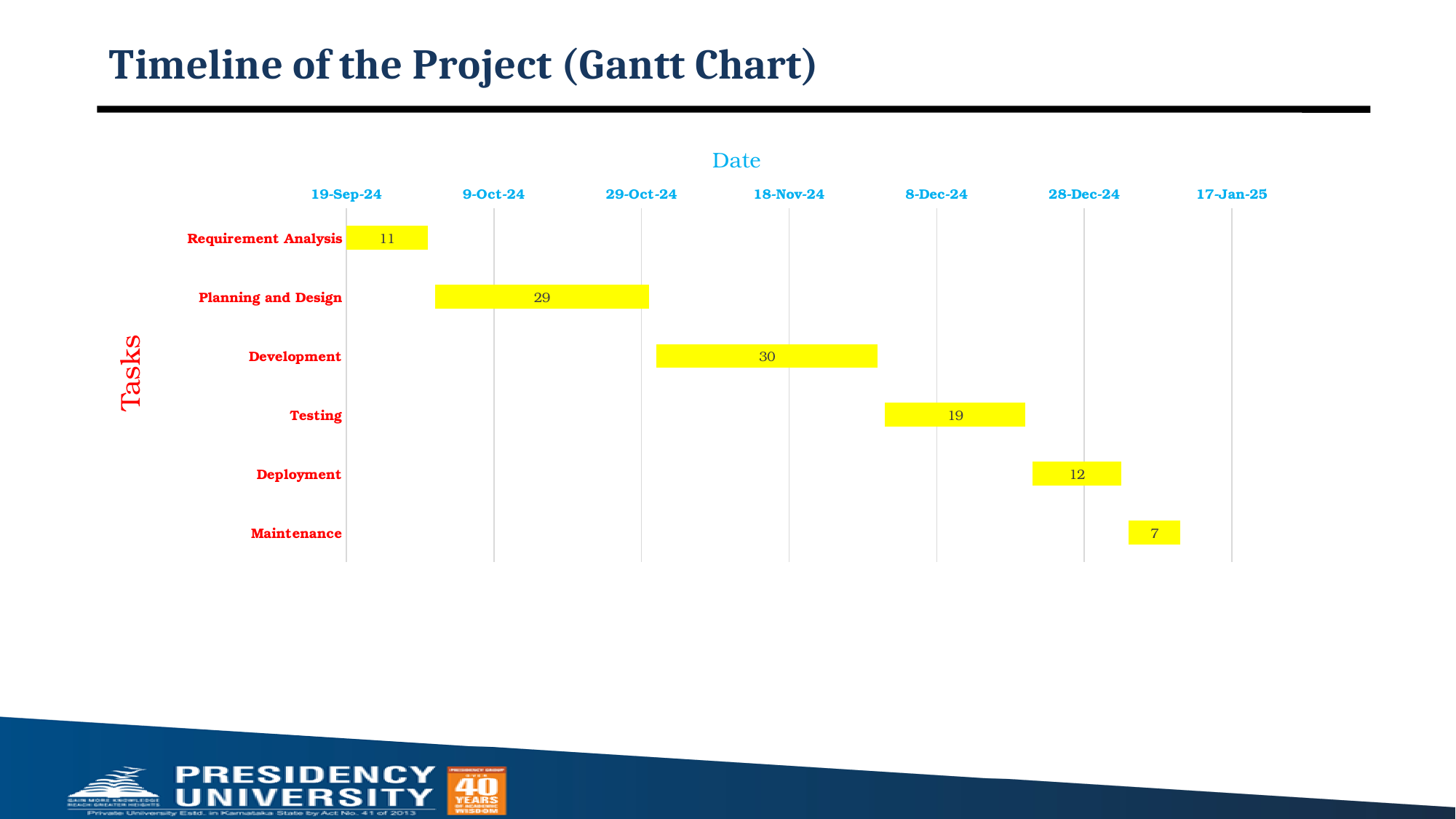

# Timeline of the Project (Gantt Chart)
Date

### Chart

| Category | Start Date | Duration |
|---|---|---|
| Requirement Analysis | 45554.0 | 11.0 |
| Planning and Design | 45566.0 | 29.0 |
| Development | 45596.0 | 30.0 |
| Testing | 45627.0 | 19.0 |
| Deployment | 45647.0 | 12.0 |
| Maintenance | 45660.0 | 7.0 |
Tasks